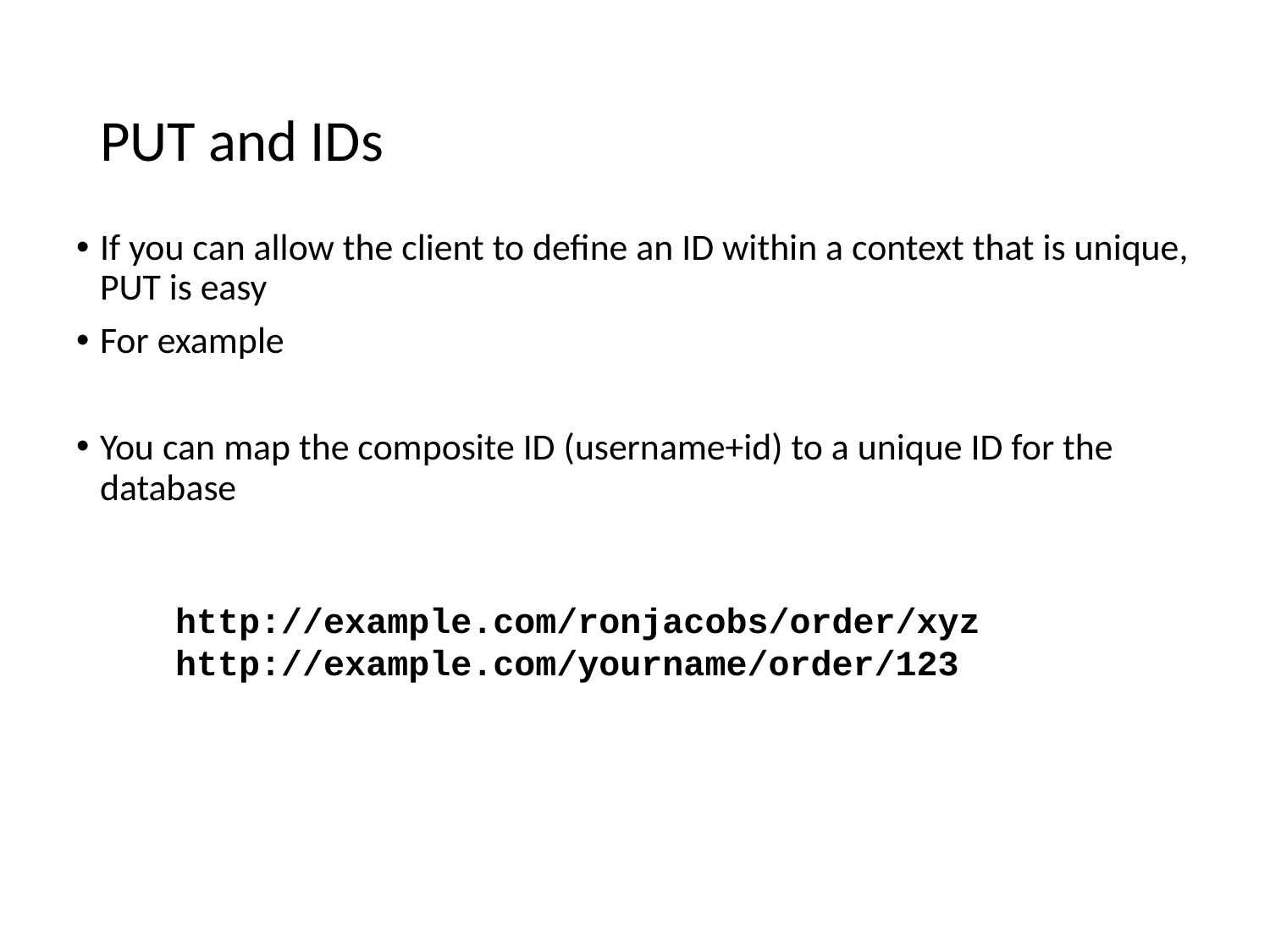

# PUT and IDs
If you can allow the client to define an ID within a context that is unique, PUT is easy
For example

You can map the composite ID (username+id) to a unique ID for the database

http://example.com/ronjacobs/order/xyz
http://example.com/yourname/order/123